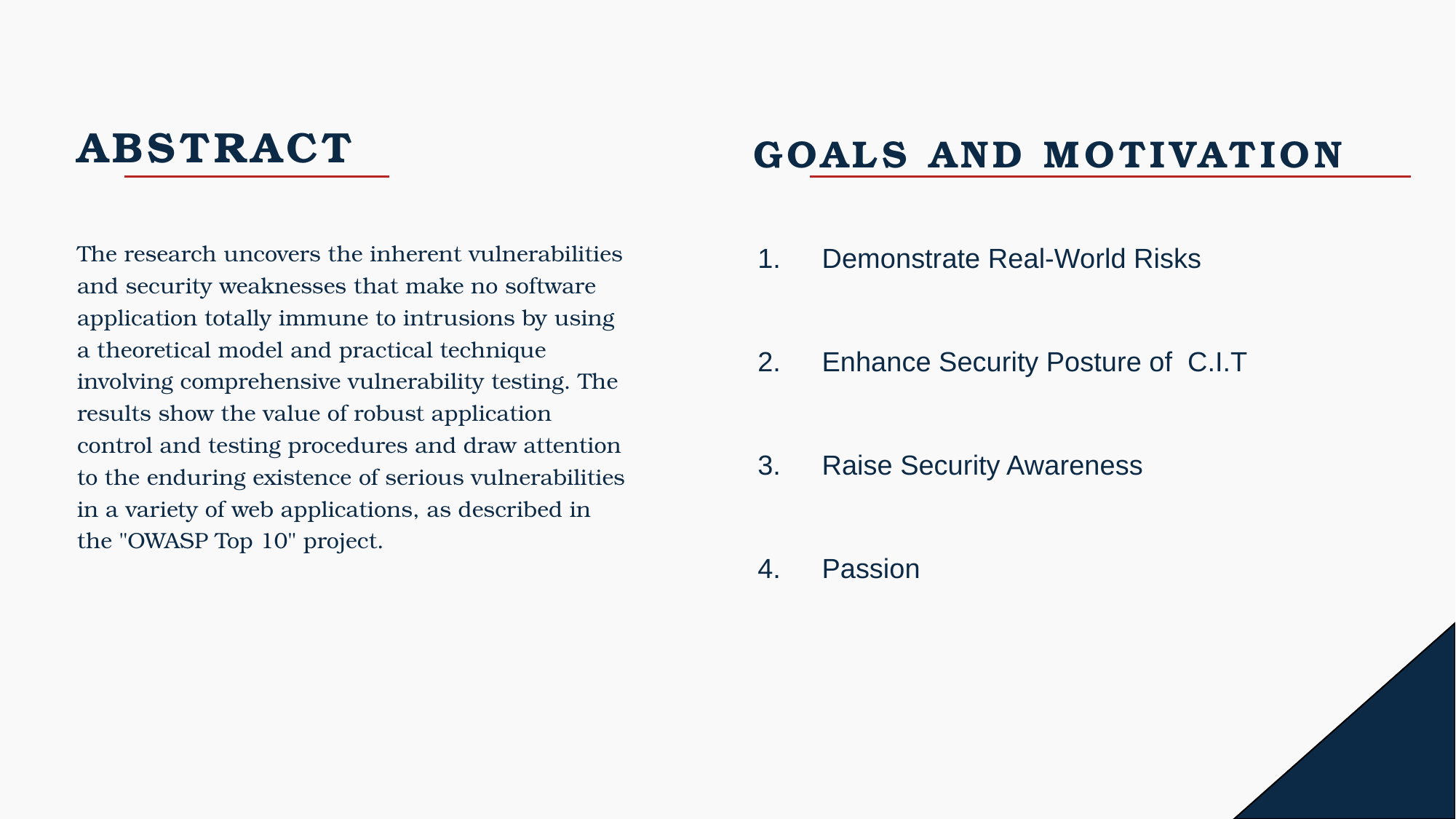

abstract
Goals and motivation
The research uncovers the inherent vulnerabilities and security weaknesses that make no software application totally immune to intrusions by using a theoretical model and practical technique involving comprehensive vulnerability testing. The results show the value of robust application control and testing procedures and draw attention to the enduring existence of serious vulnerabilities in a variety of web applications, as described in the "OWASP Top 10" project.
Demonstrate Real-World Risks
Enhance Security Posture of  C.I.T
Raise Security Awareness
Passion